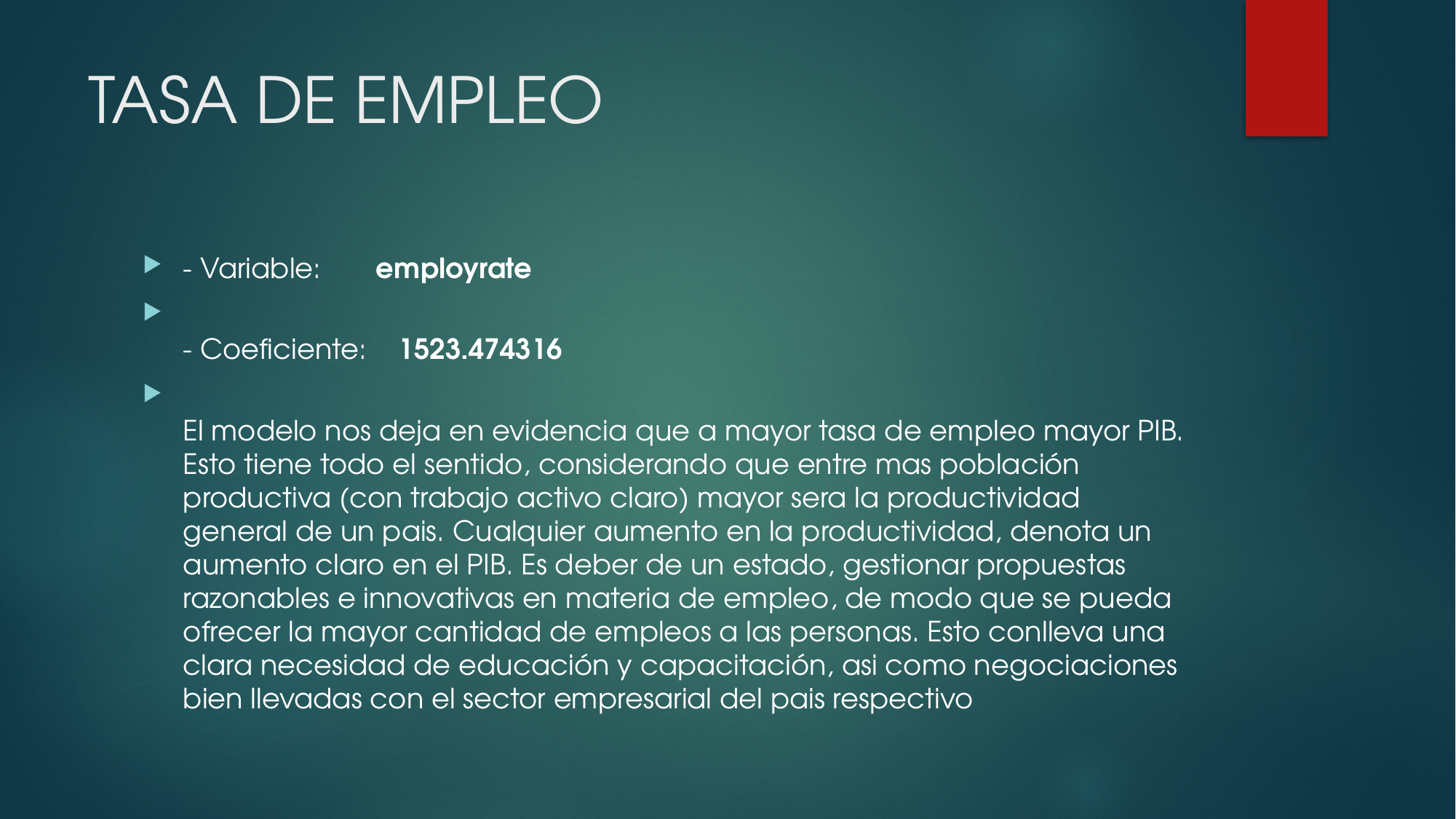

# TASA DE EMPLEO
- Variable:       employrate
- Coeficiente:    1523.474316
El modelo nos deja en evidencia que a mayor tasa de empleo mayor PIB. Esto tiene todo el sentido, considerando que entre mas población productiva (con trabajo activo claro) mayor sera la productividad general de un pais. Cualquier aumento en la productividad, denota un aumento claro en el PIB. Es deber de un estado, gestionar propuestas razonables e innovativas en materia de empleo, de modo que se pueda ofrecer la mayor cantidad de empleos a las personas. Esto conlleva una clara necesidad de educación y capacitación, asi como negociaciones bien llevadas con el sector empresarial del pais respectivo